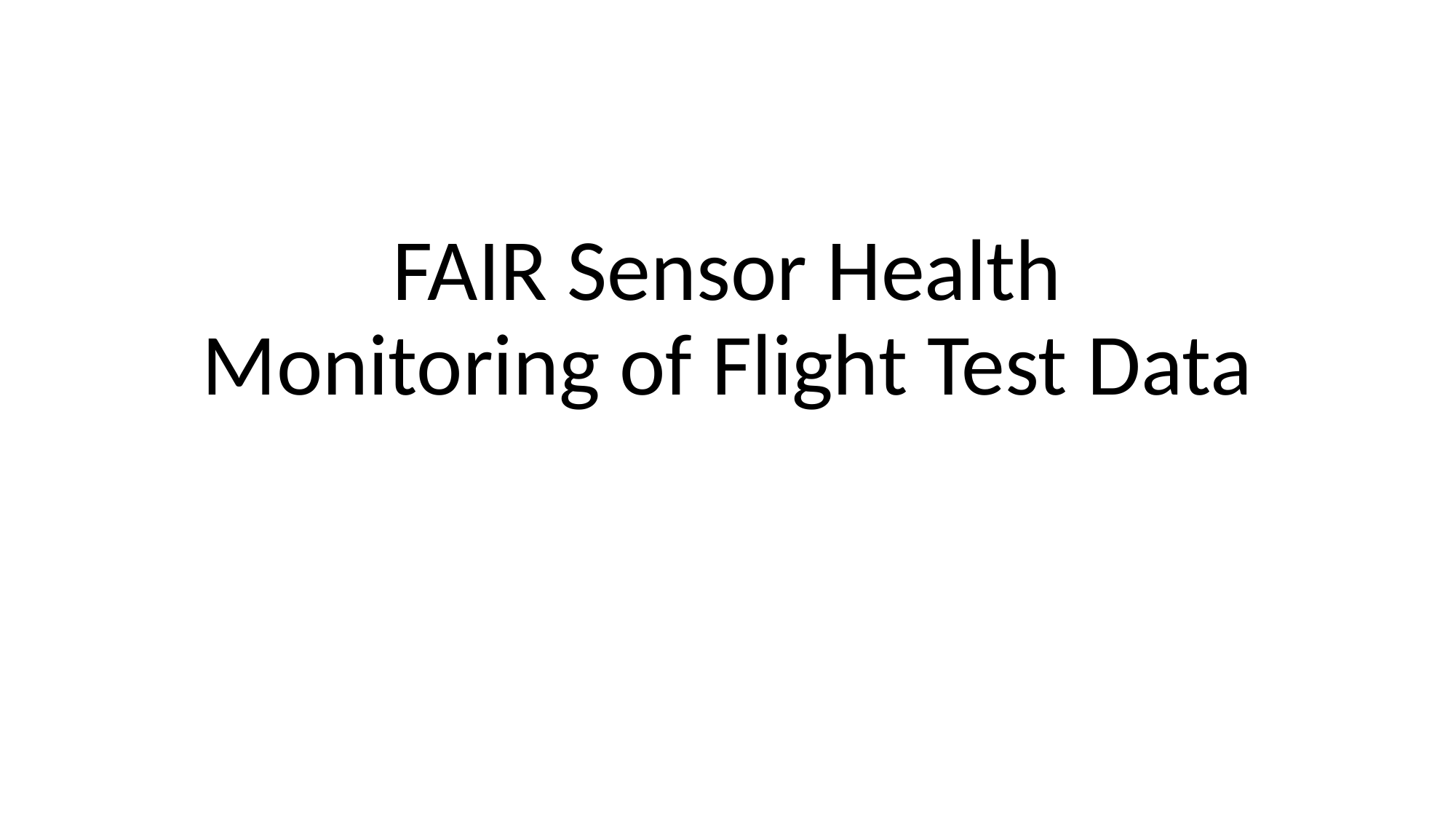

# FAIR Sensor Health Monitoring of Flight Test Data